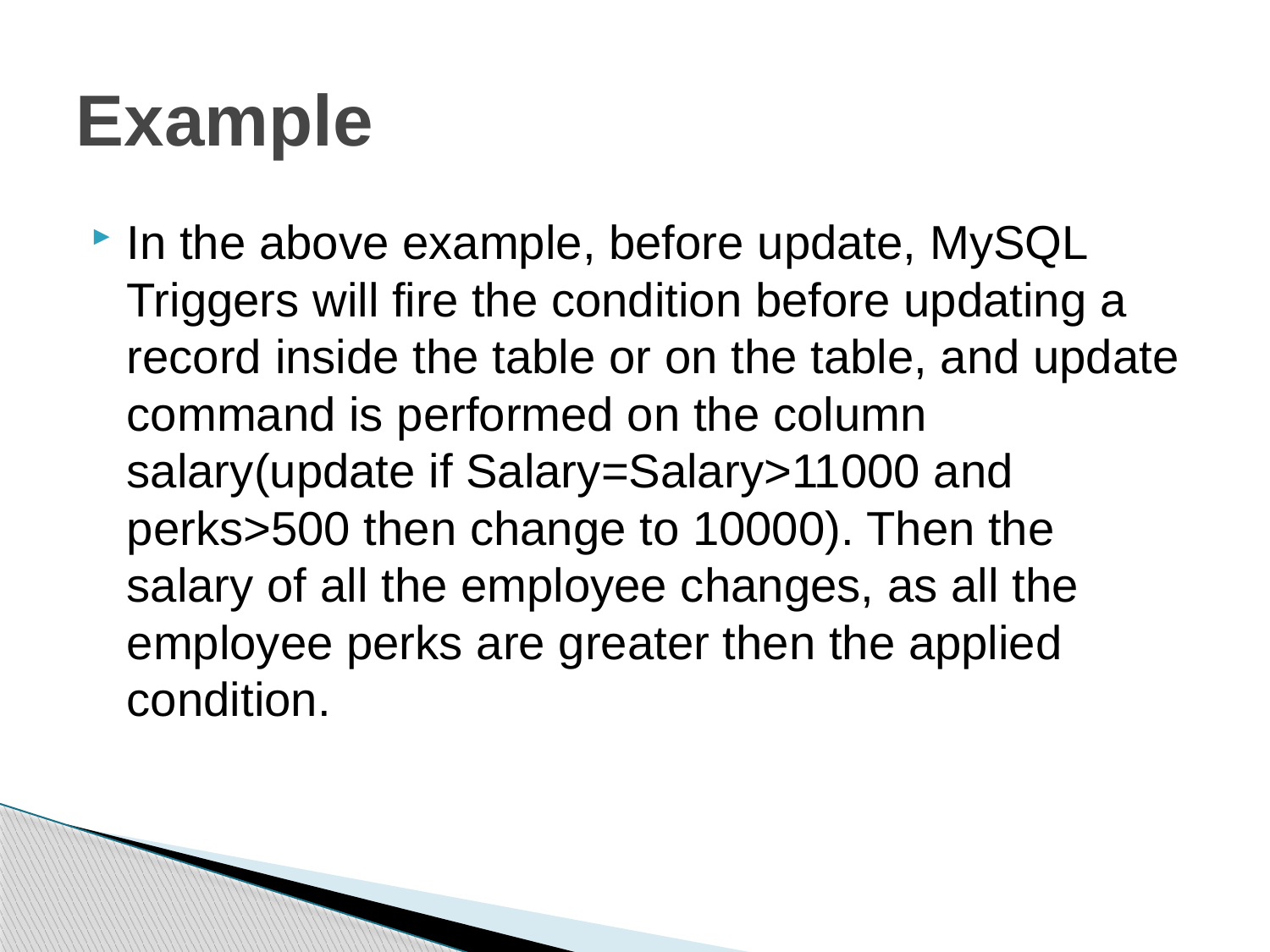

# Example
In the above example, before update, MySQL Triggers will fire the condition before updating a record inside the table or on the table, and update command is performed on the column salary(update if Salary=Salary>11000 and perks>500 then change to 10000). Then the salary of all the employee changes, as all the employee perks are greater then the applied condition.